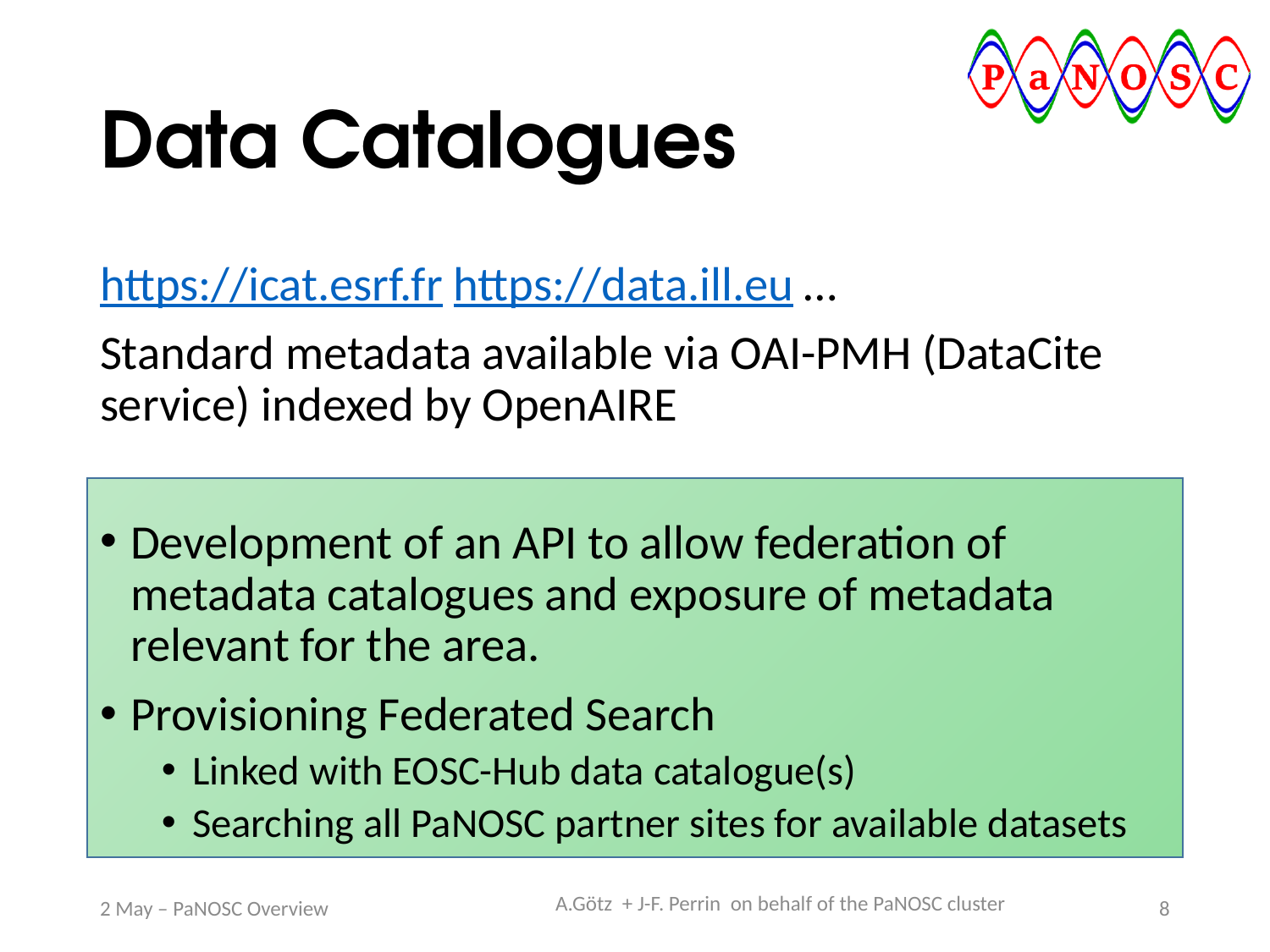

# Data Catalogues
https://icat.esrf.fr https://data.ill.eu …
Standard metadata available via OAI-PMH (DataCite service) indexed by OpenAIRE

Development of an API to allow federation of metadata catalogues and exposure of metadata relevant for the area.
Provisioning Federated Search
Linked with EOSC-Hub data catalogue(s)
Searching all PaNOSC partner sites for available datasets

A.Götz  + J-F. Perrin  on behalf of the PaNOSC cluster
2 May – PaNOSC Overview
8